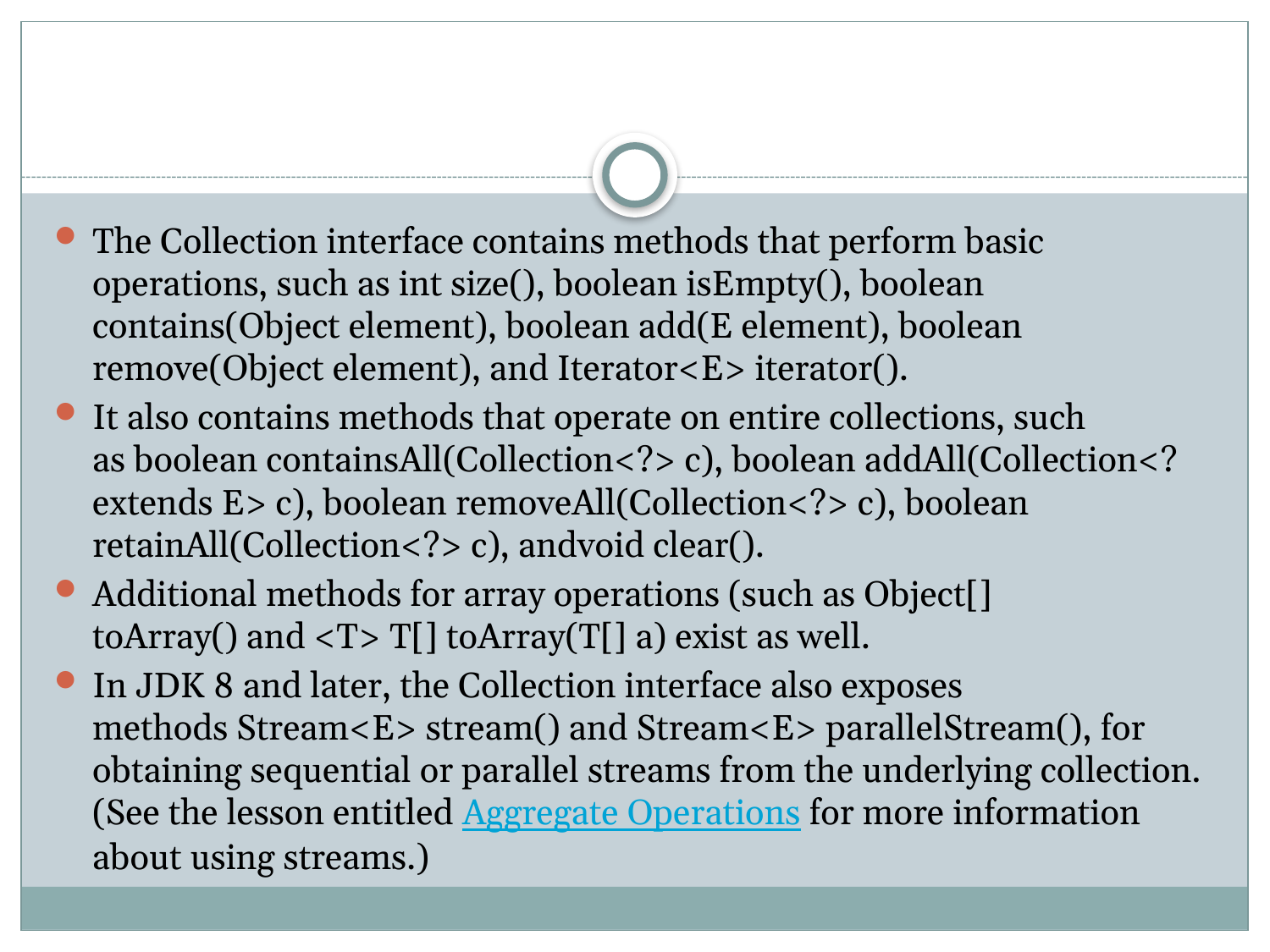

#
The Collection interface contains methods that perform basic operations, such as int size(), boolean isEmpty(), boolean contains(Object element), boolean add(E element), boolean remove(Object element), and Iterator<E> iterator().
It also contains methods that operate on entire collections, such as boolean containsAll(Collection<?> c), boolean addAll(Collection<? extends E> c), boolean removeAll(Collection<?> c), boolean retainAll(Collection<?> c), andvoid clear().
Additional methods for array operations (such as Object[] toArray() and <T> T[] toArray(T[] a) exist as well.
In JDK 8 and later, the Collection interface also exposes methods Stream<E> stream() and Stream<E> parallelStream(), for obtaining sequential or parallel streams from the underlying collection. (See the lesson entitled Aggregate Operations for more information about using streams.)